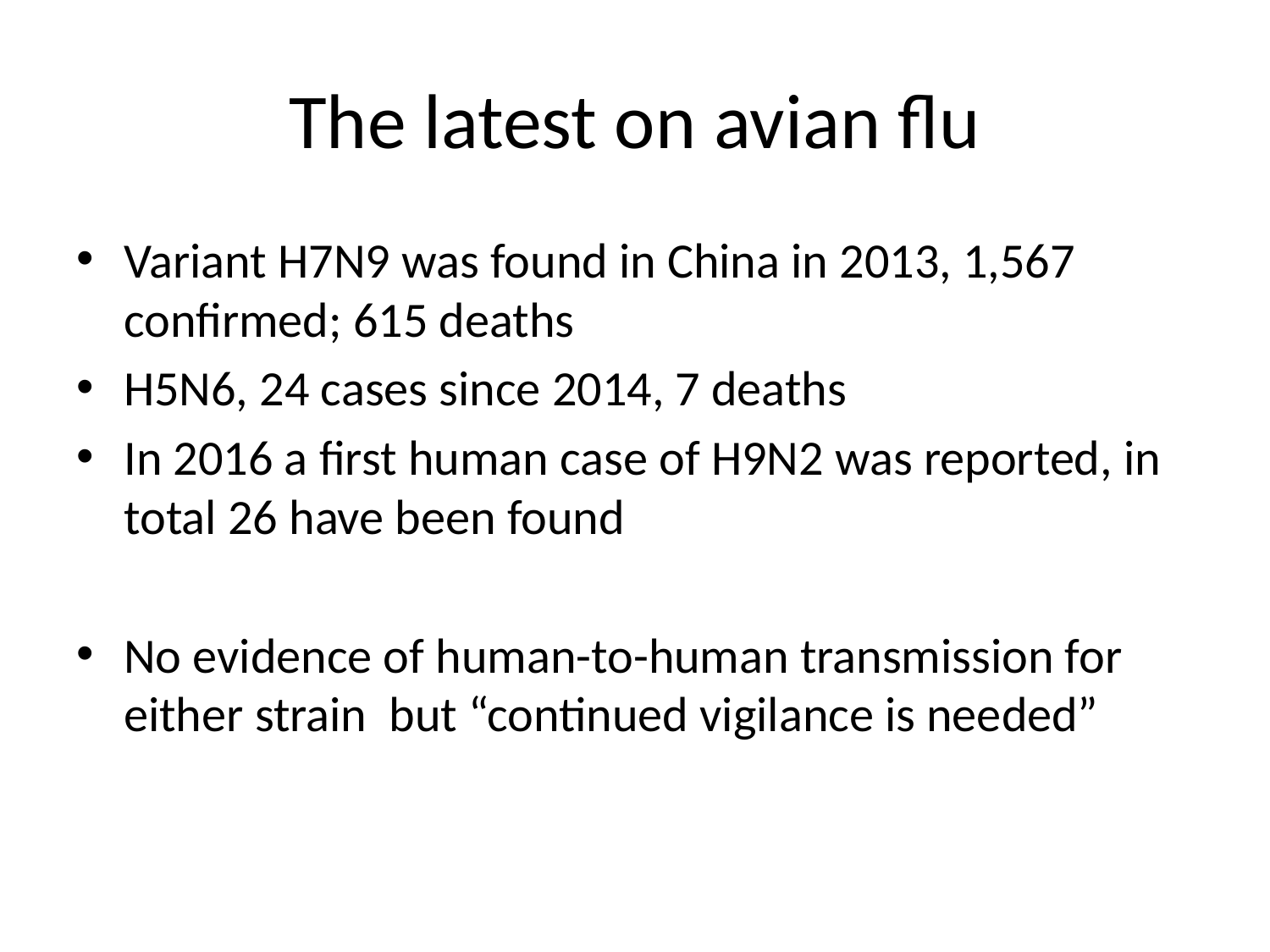

# The latest on avian flu
Variant H7N9 was found in China in 2013, 1,567 confirmed; 615 deaths
H5N6, 24 cases since 2014, 7 deaths
In 2016 a first human case of H9N2 was reported, in total 26 have been found

No evidence of human-to-human transmission for either strain  but “continued vigilance is needed”